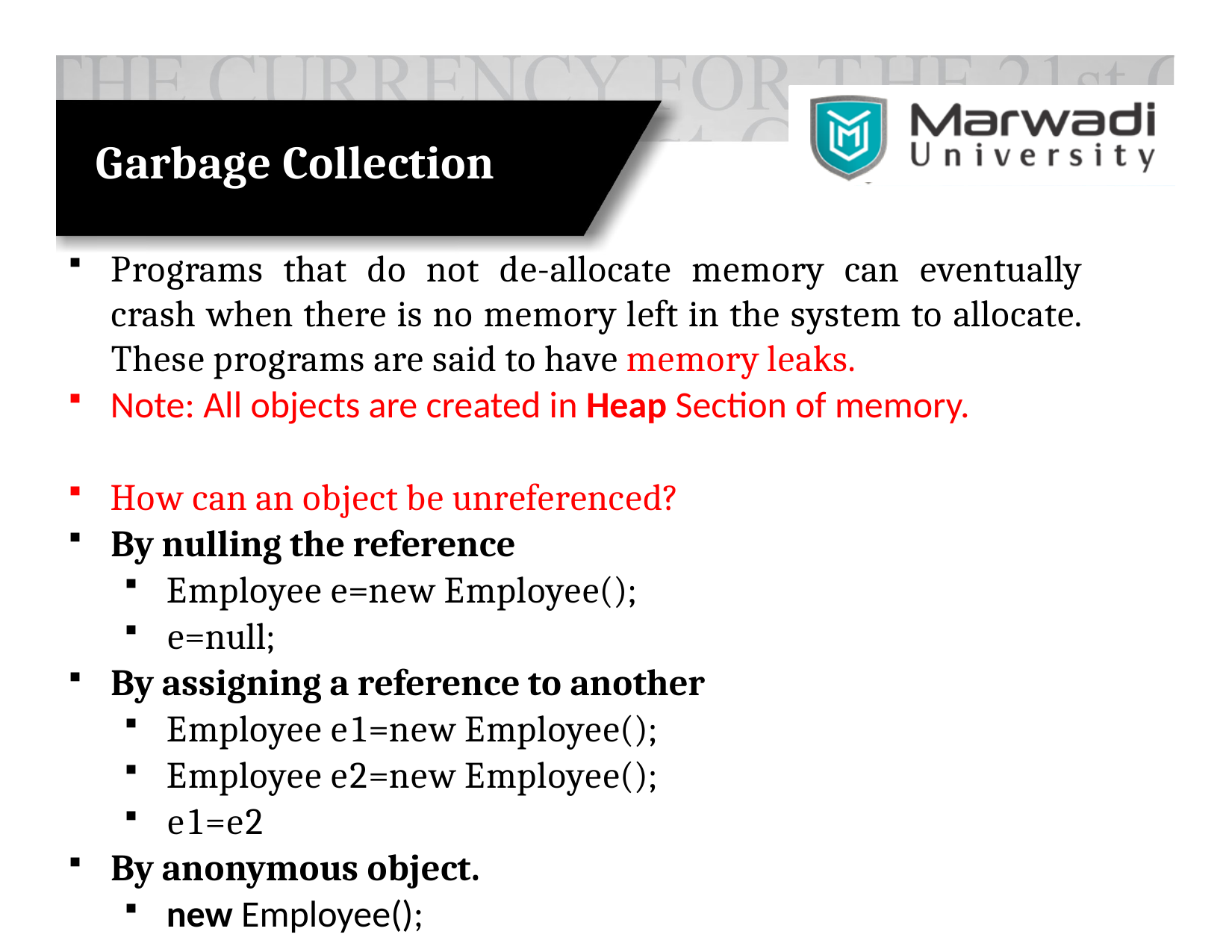

# Garbage Collection
Programs that do not de-allocate memory can eventually crash when there is no memory left in the system to allocate. These programs are said to have memory leaks.
Note: All objects are created in Heap Section of memory.

How can an object be unreferenced?
By nulling the reference
Employee e=new Employee();
e=null;
By assigning a reference to another
Employee e1=new Employee();
Employee e2=new Employee();
e1=e2
By anonymous object.
new Employee();